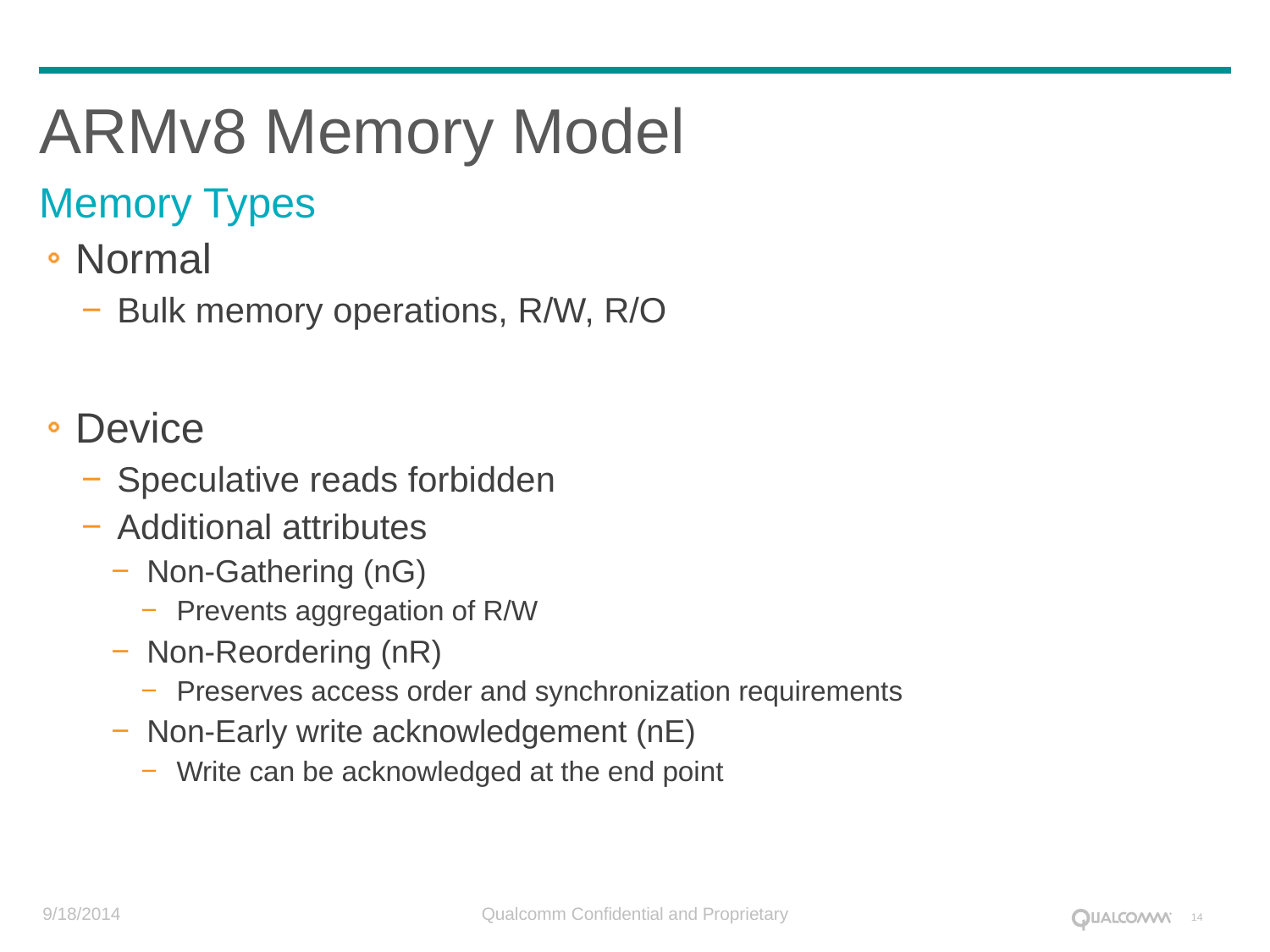

# ARMv8 Memory Model
Memory Types
Normal
Bulk memory operations, R/W, R/O

Device
Speculative reads forbidden
Additional attributes
Non-Gathering (nG)
Prevents aggregation of R/W
Non-Reordering (nR)
Preserves access order and synchronization requirements
Non-Early write acknowledgement (nE)
Write can be acknowledged at the end point